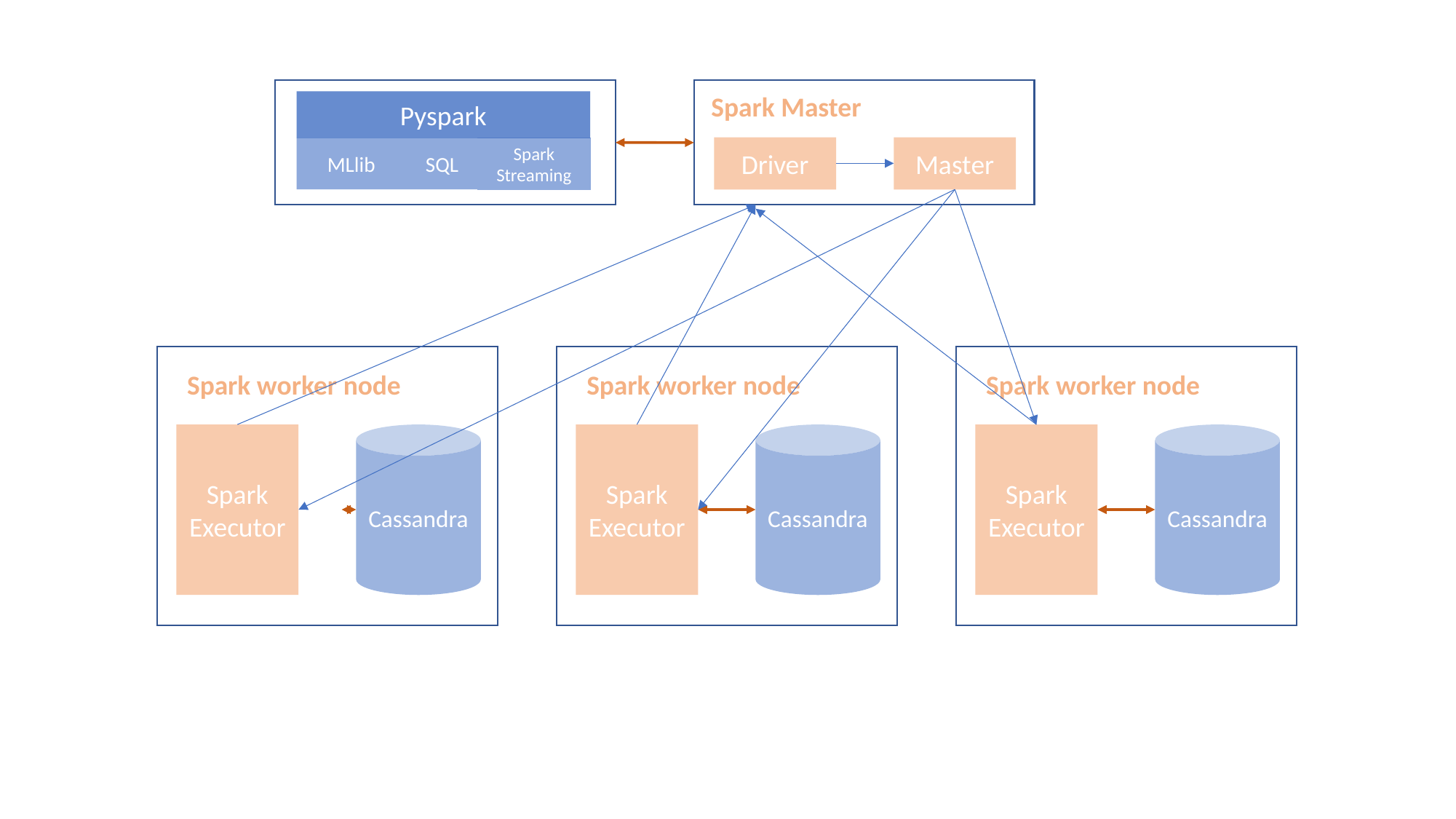

Spark Master
Pyspark
Driver
Master
MLlib
SQL
Spark
Streaming

Spark worker node
Spark worker node
Spark worker node
Spark Executor
Cassandra
Spark Executor
Cassandra
Spark Executor
Cassandra